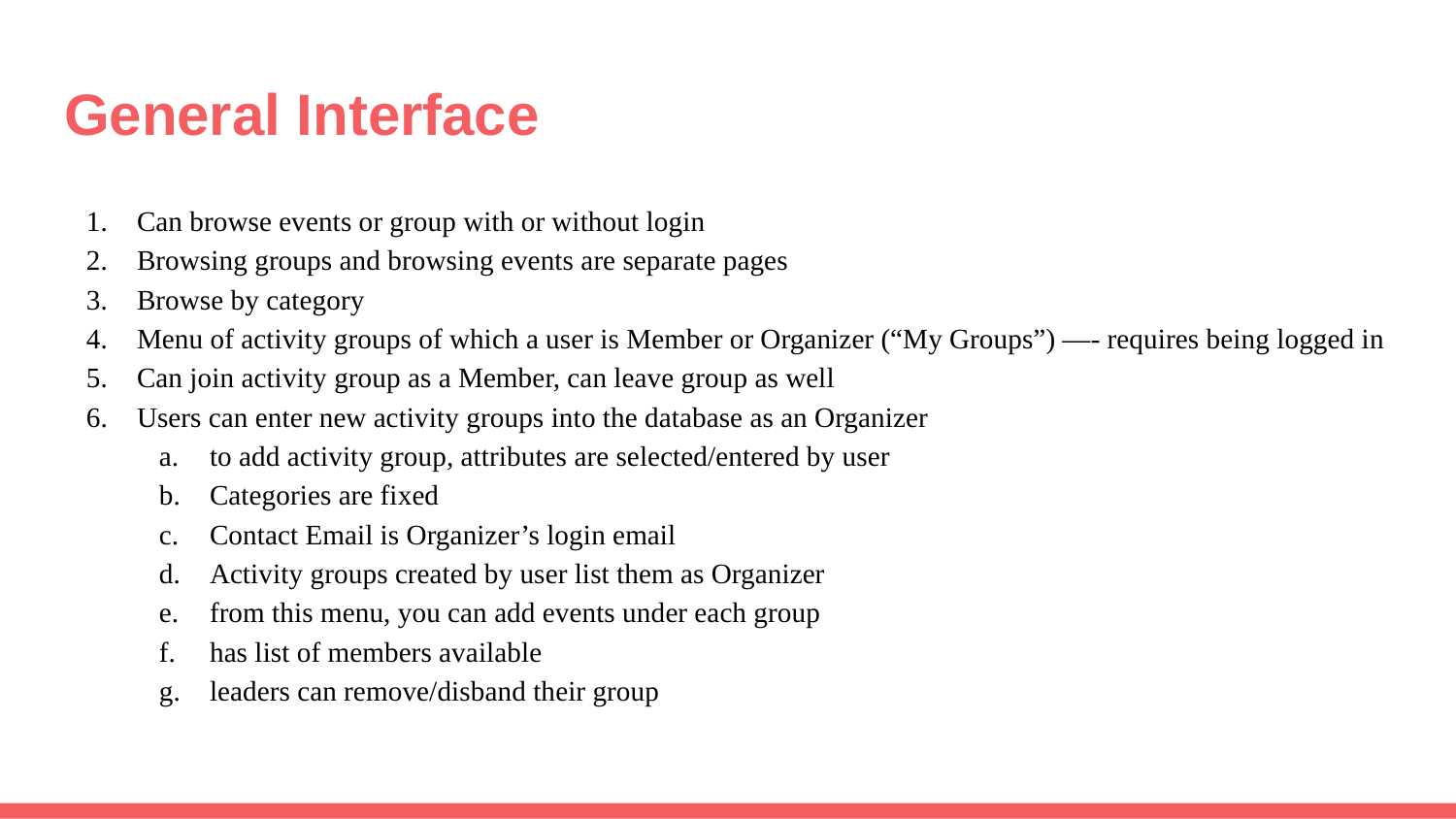

# General Interface
Can browse events or group with or without login
Browsing groups and browsing events are separate pages
Browse by category
Menu of activity groups of which a user is Member or Organizer (“My Groups”) —- requires being logged in
Can join activity group as a Member, can leave group as well
Users can enter new activity groups into the database as an Organizer
to add activity group, attributes are selected/entered by user
Categories are fixed
Contact Email is Organizer’s login email
Activity groups created by user list them as Organizer
from this menu, you can add events under each group
has list of members available
leaders can remove/disband their group